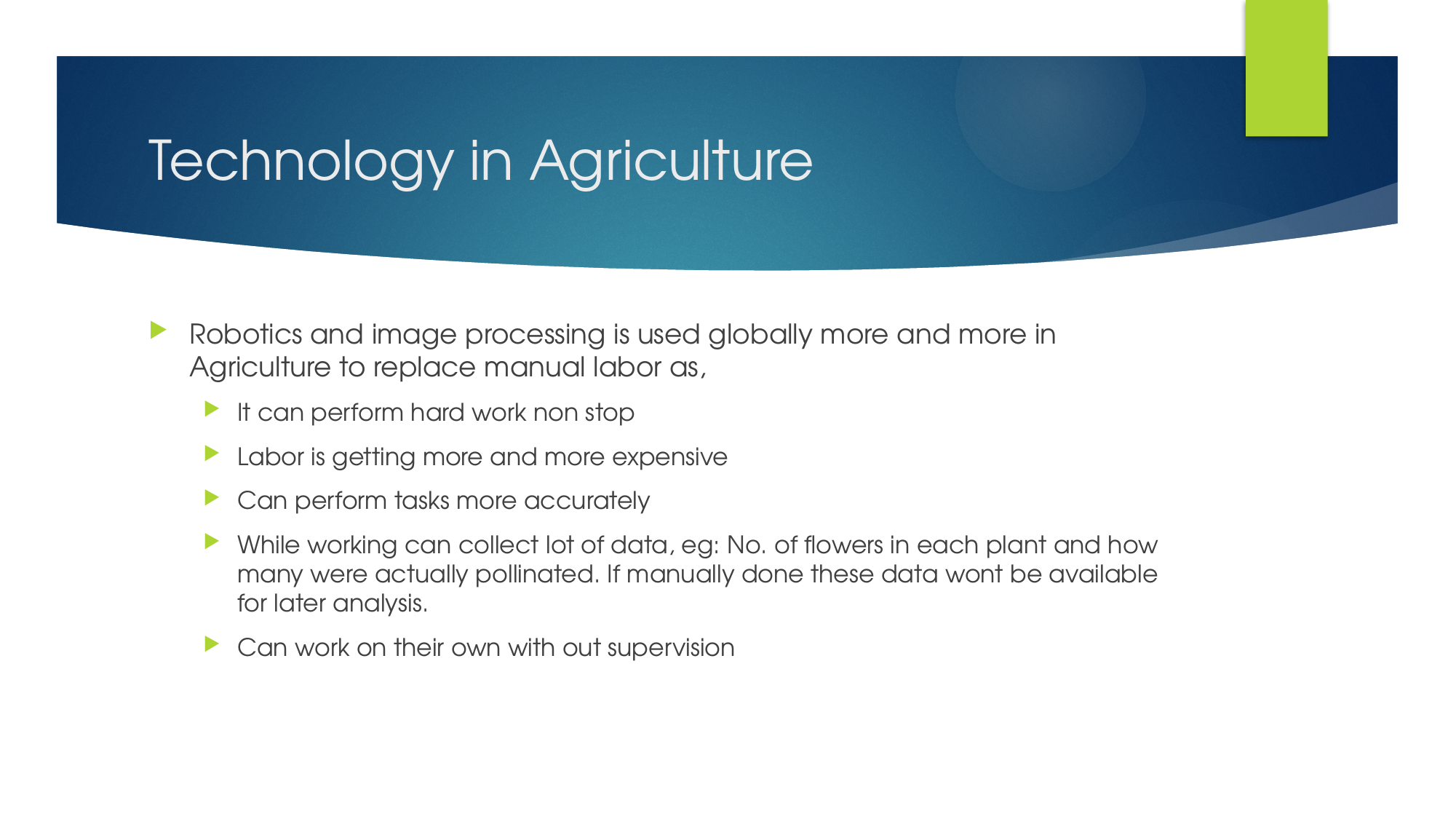

# Technology in Agriculture
Robotics and image processing is used globally more and more in Agriculture to replace manual labor as,
It can perform hard work non stop
Labor is getting more and more expensive
Can perform tasks more accurately
While working can collect lot of data, eg: No. of flowers in each plant and how many were actually pollinated. If manually done these data wont be available for later analysis.
Can work on their own with out supervision